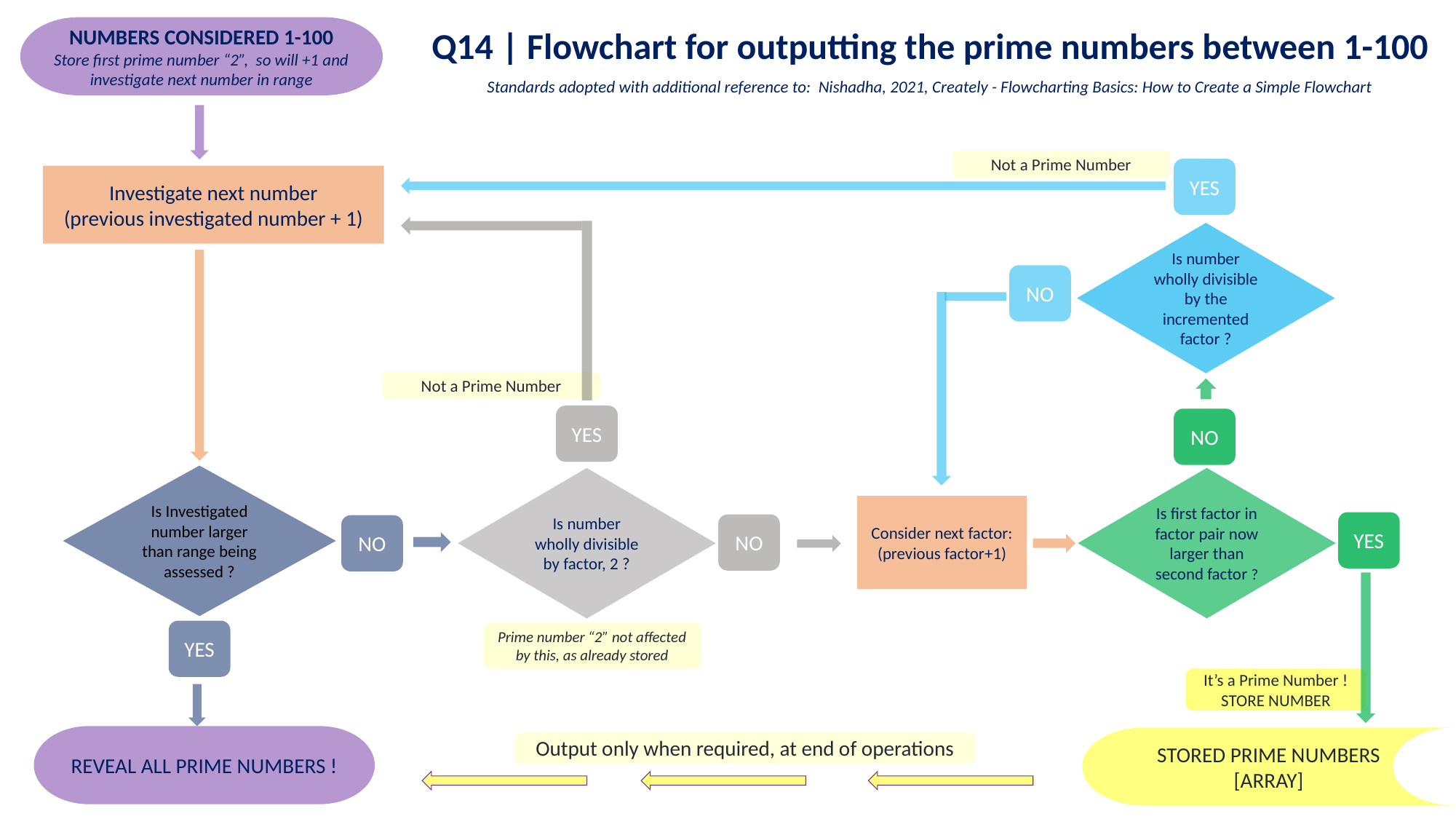

Q14 | Flowchart for outputting the prime numbers between 1-100
Standards adopted with additional reference to:  Nishadha, 2021, Creately - Flowcharting Basics: How to Create a Simple Flowchart
NUMBERS CONSIDERED 1-100
Store first prime number “2”,  so will +1 and investigate next number in range

Not a Prime Number
YES
Investigate next number
(previous investigated number + 1)

Is number wholly divisible by the incremented factor ?

NO

Not a Prime Number

YES
NO
Is Investigated number larger than range being assessed ?
Is first factor in factor pair now larger than second factor ?
Is number wholly divisible by factor, 2 ?
Consider next factor: (previous factor+1)
YES
NO
NO

YES
Prime number “2” not affected by this, as already stored
It’s a Prime Number !
STORE NUMBER

REVEAL ALL PRIME NUMBERS !
STORED PRIME NUMBERS [ARRAY]
Output only when required, at end of operations